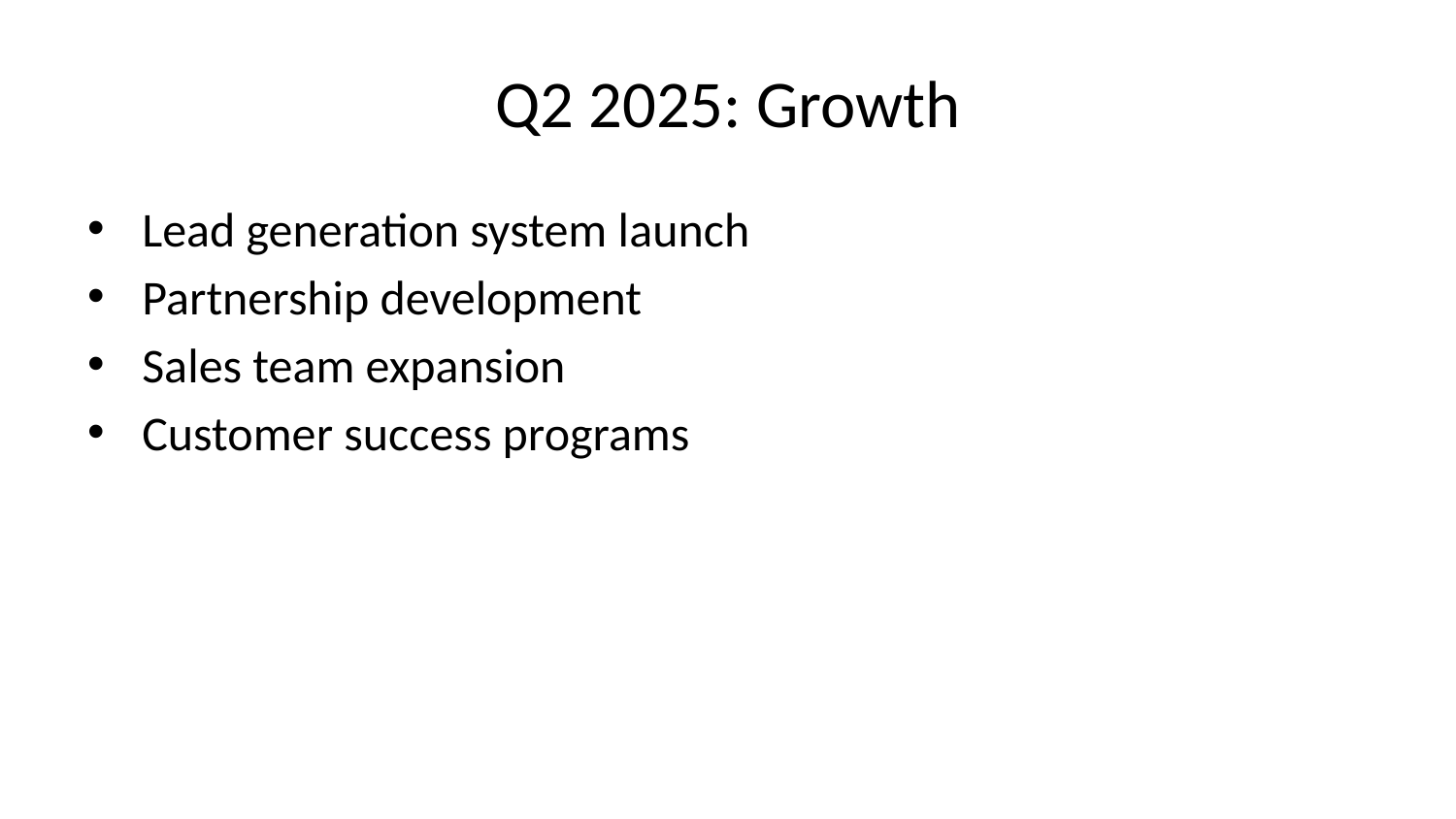

# Q2 2025: Growth
Lead generation system launch
Partnership development
Sales team expansion
Customer success programs